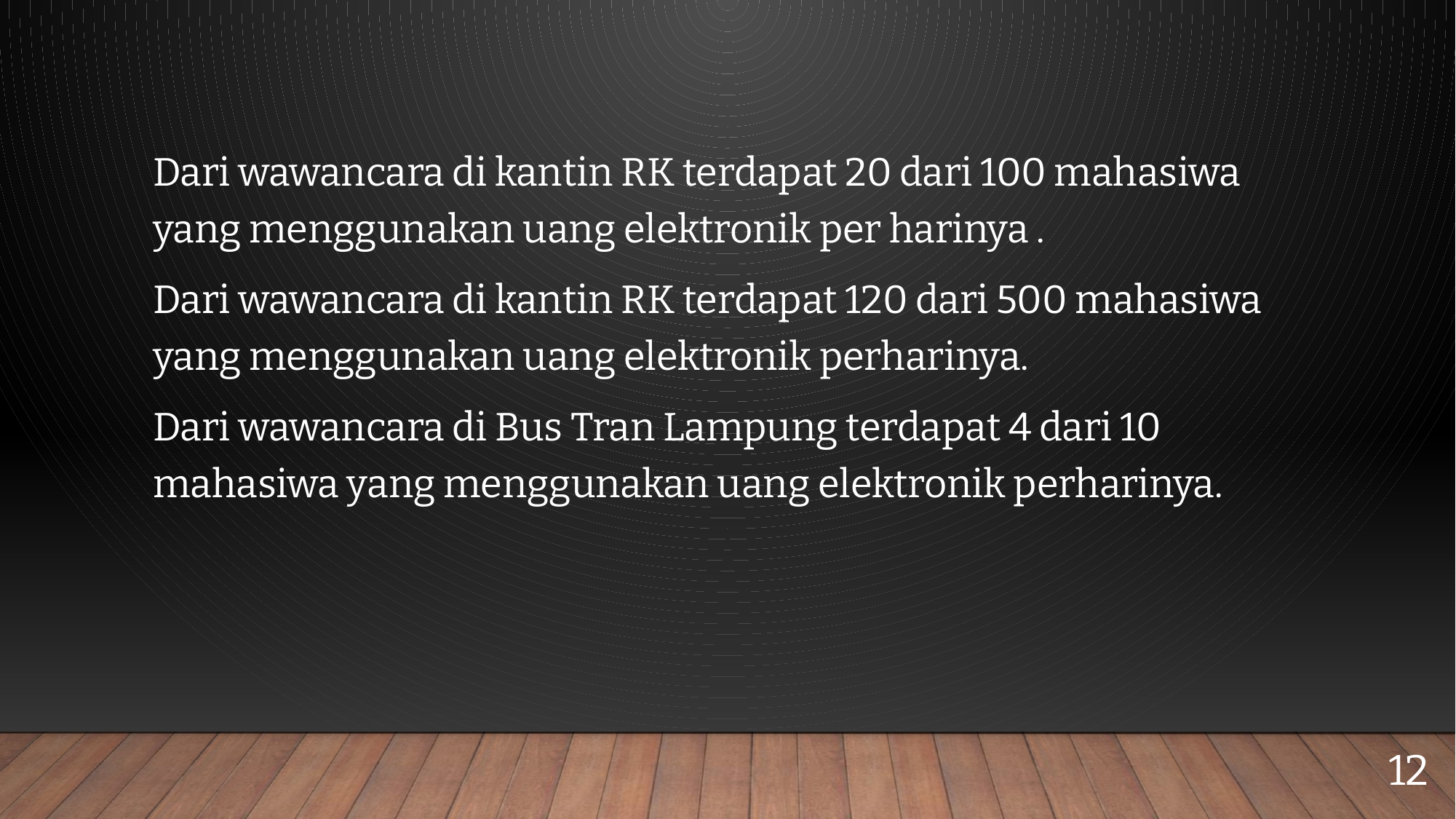

Dari wawancara di kantin RK terdapat 20 dari 100 mahasiwa yang menggunakan uang elektronik per harinya .
Dari wawancara di kantin RK terdapat 120 dari 500 mahasiwa yang menggunakan uang elektronik perharinya.
Dari wawancara di Bus Tran Lampung terdapat 4 dari 10 mahasiwa yang menggunakan uang elektronik perharinya.

12